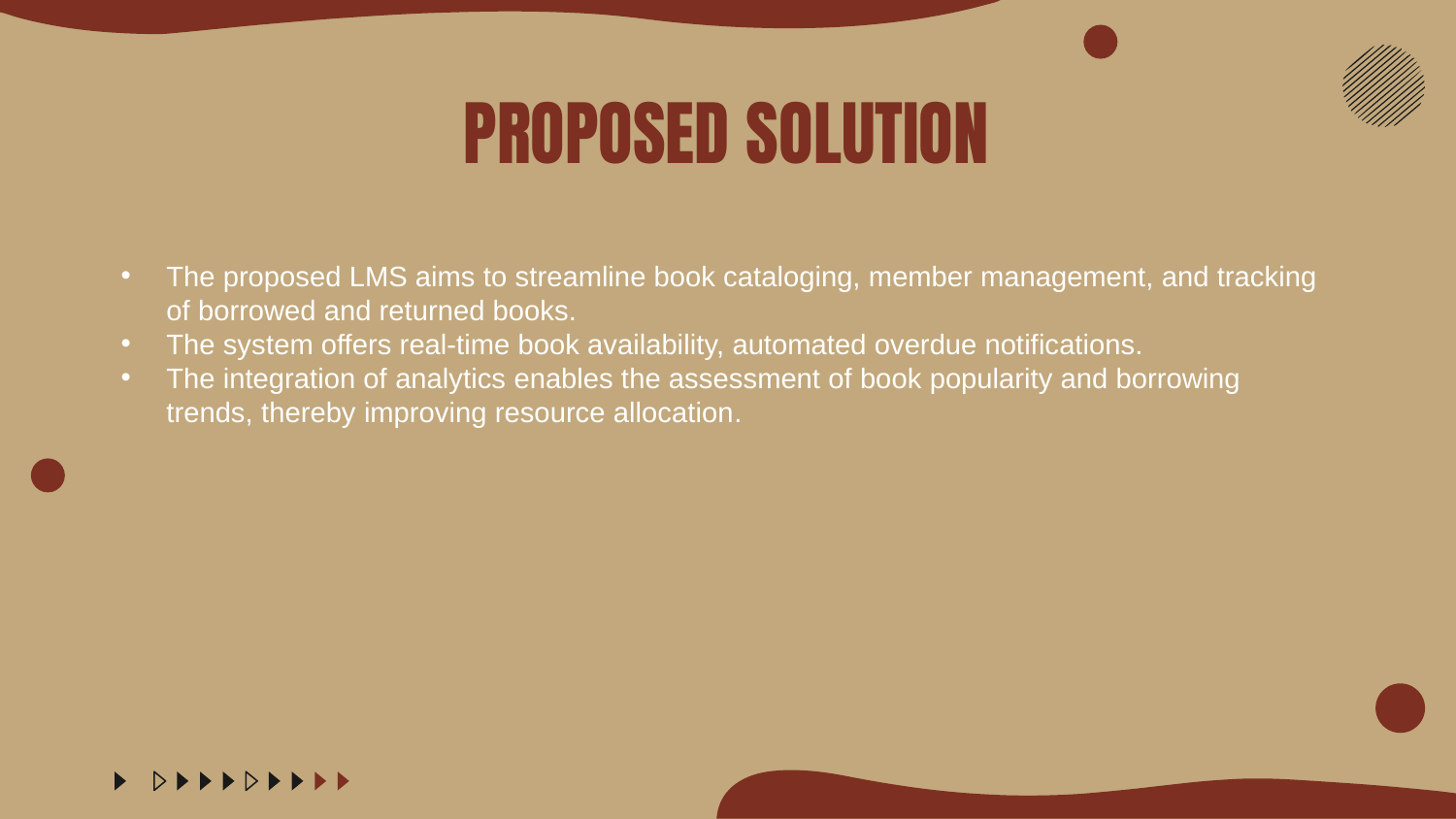

The proposed LMS aims to streamline book cataloging, member management, and tracking of borrowed and returned books.
The system offers real-time book availability, automated overdue notifications.
The integration of analytics enables the assessment of book popularity and borrowing trends, thereby improving resource allocation.
# PROPOSED SOLUTION